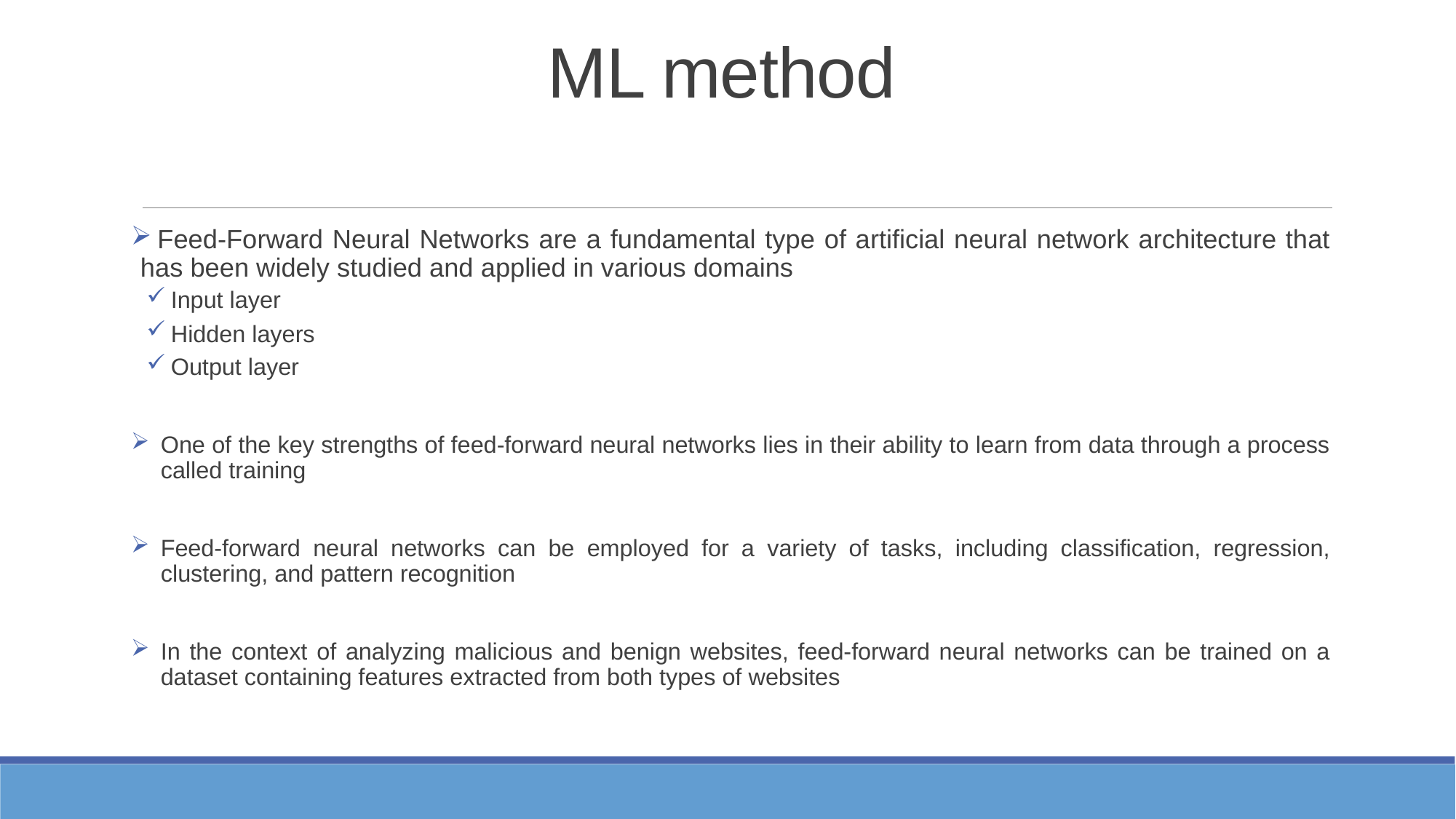

# ML method
 Feed-Forward Neural Networks are a fundamental type of artificial neural network architecture that has been widely studied and applied in various domains
Input layer
Hidden layers
Output layer

One of the key strengths of feed-forward neural networks lies in their ability to learn from data through a process called training

Feed-forward neural networks can be employed for a variety of tasks, including classification, regression, clustering, and pattern recognition

In the context of analyzing malicious and benign websites, feed-forward neural networks can be trained on a dataset containing features extracted from both types of websites